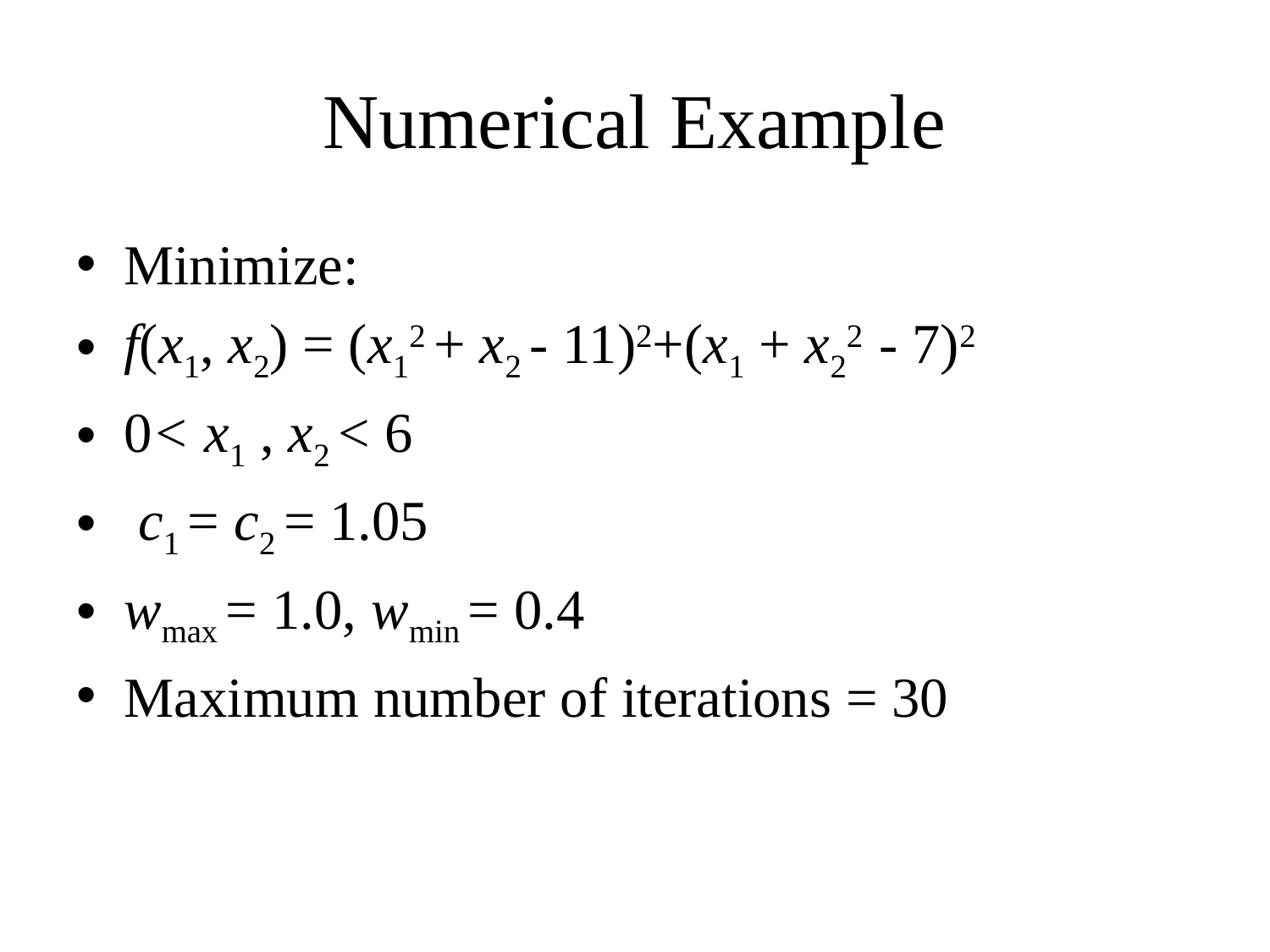

# Numerical Example
Minimize:
f(x1, x2) = (x12 + x2 - 11)2+(x1 + x22  - 7)2
0< x1 , x2 < 6
 c1 = c2 = 1.05
wmax = 1.0, wmin = 0.4
Maximum number of iterations = 30